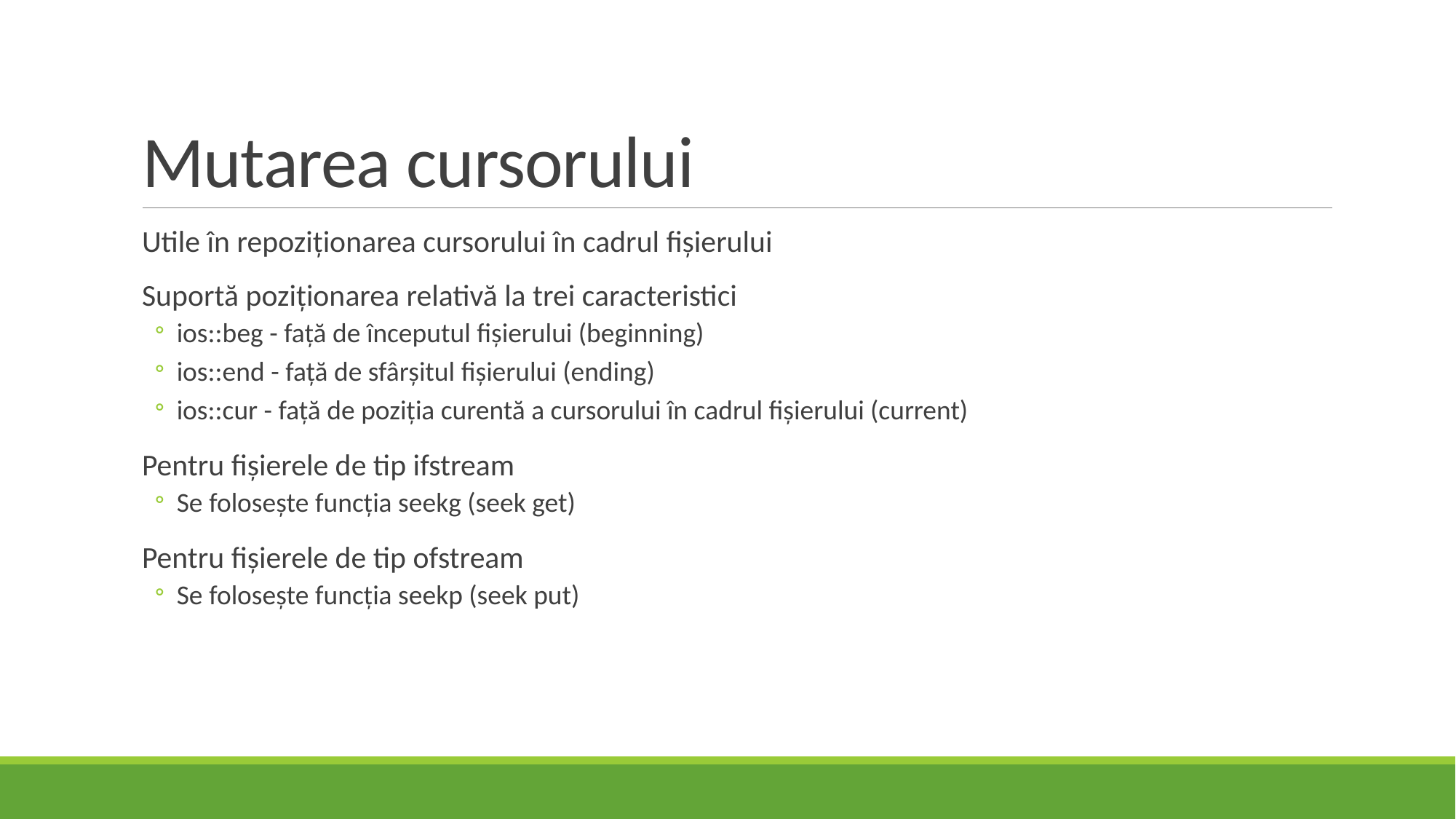

# Mutarea cursorului
Utile în repoziționarea cursorului în cadrul fișierului
Suportă poziționarea relativă la trei caracteristici
ios::beg - față de începutul fișierului (beginning)
ios::end - față de sfârșitul fișierului (ending)
ios::cur - față de poziția curentă a cursorului în cadrul fișierului (current)
Pentru fișierele de tip ifstream
Se folosește funcția seekg (seek get)
Pentru fișierele de tip ofstream
Se folosește funcția seekp (seek put)